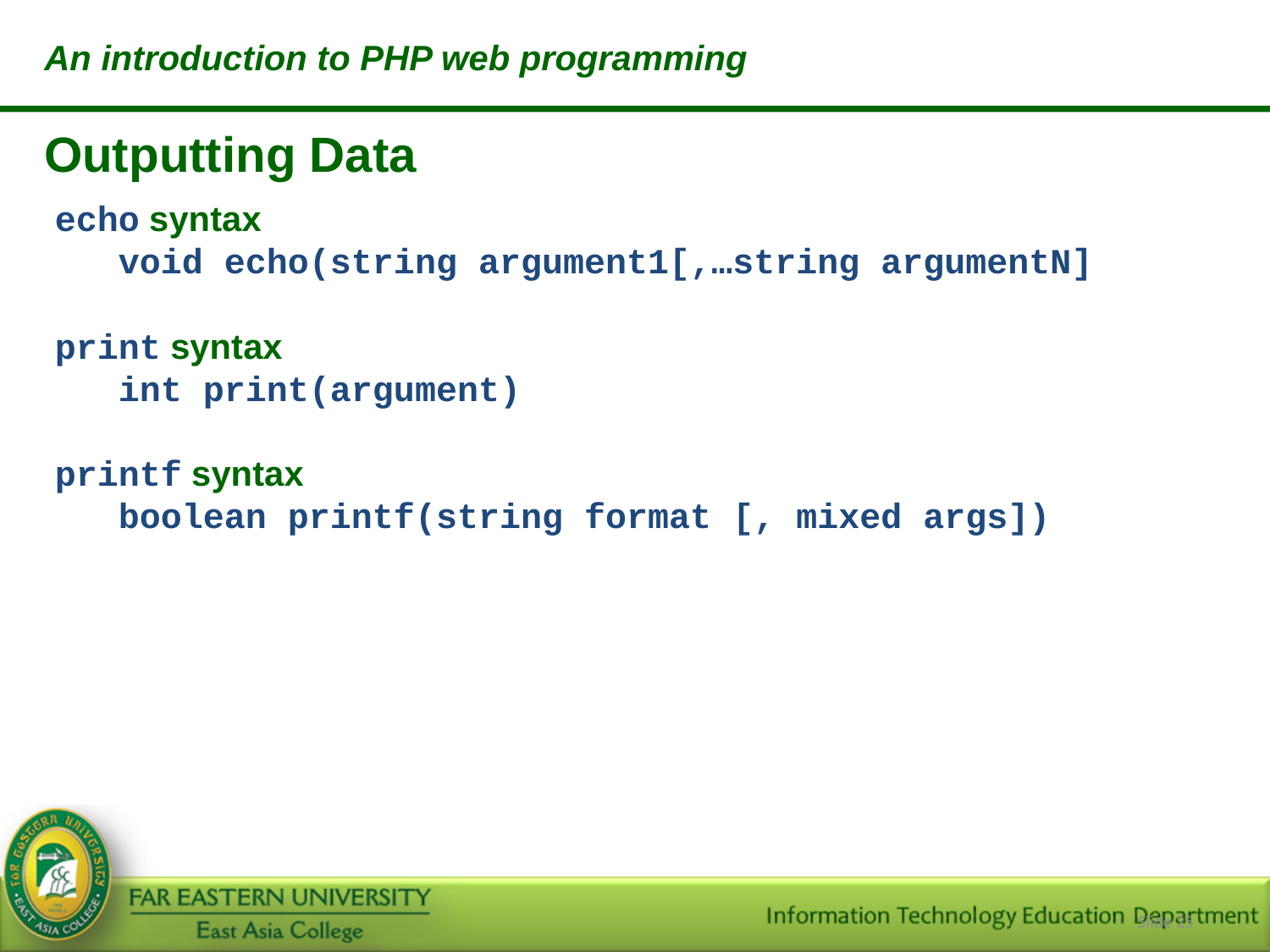

An introduction to PHP web programming

Outputting Data
echo syntax
	void echo(string argument1[,…string argumentN]

print syntax
	int print(argument)

printf syntax
	boolean printf(string format [, mixed args])

Slide 25